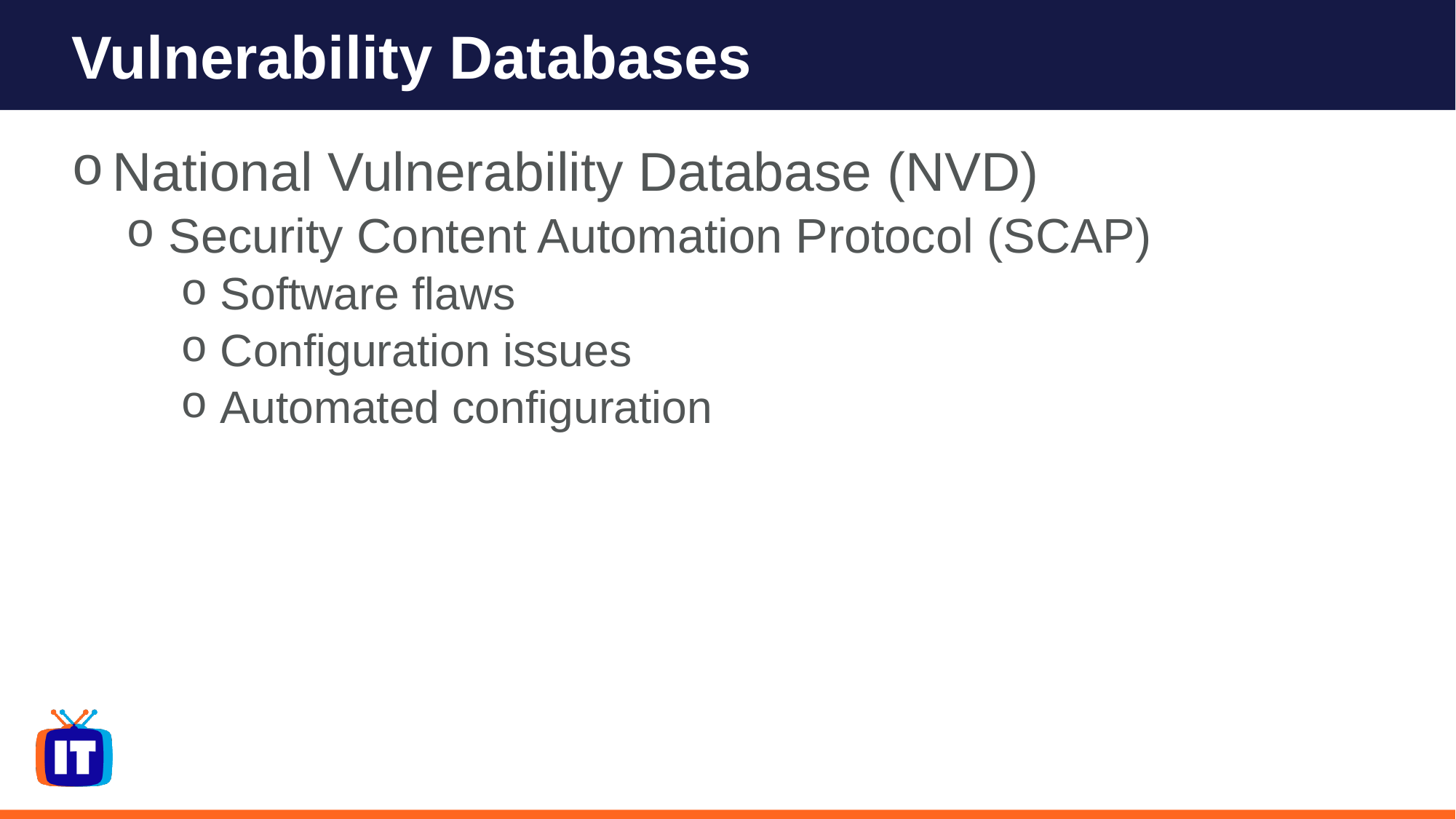

# Vulnerability Databases
National Vulnerability Database (NVD)
 Security Content Automation Protocol (SCAP)
 Software flaws
 Configuration issues
 Automated configuration